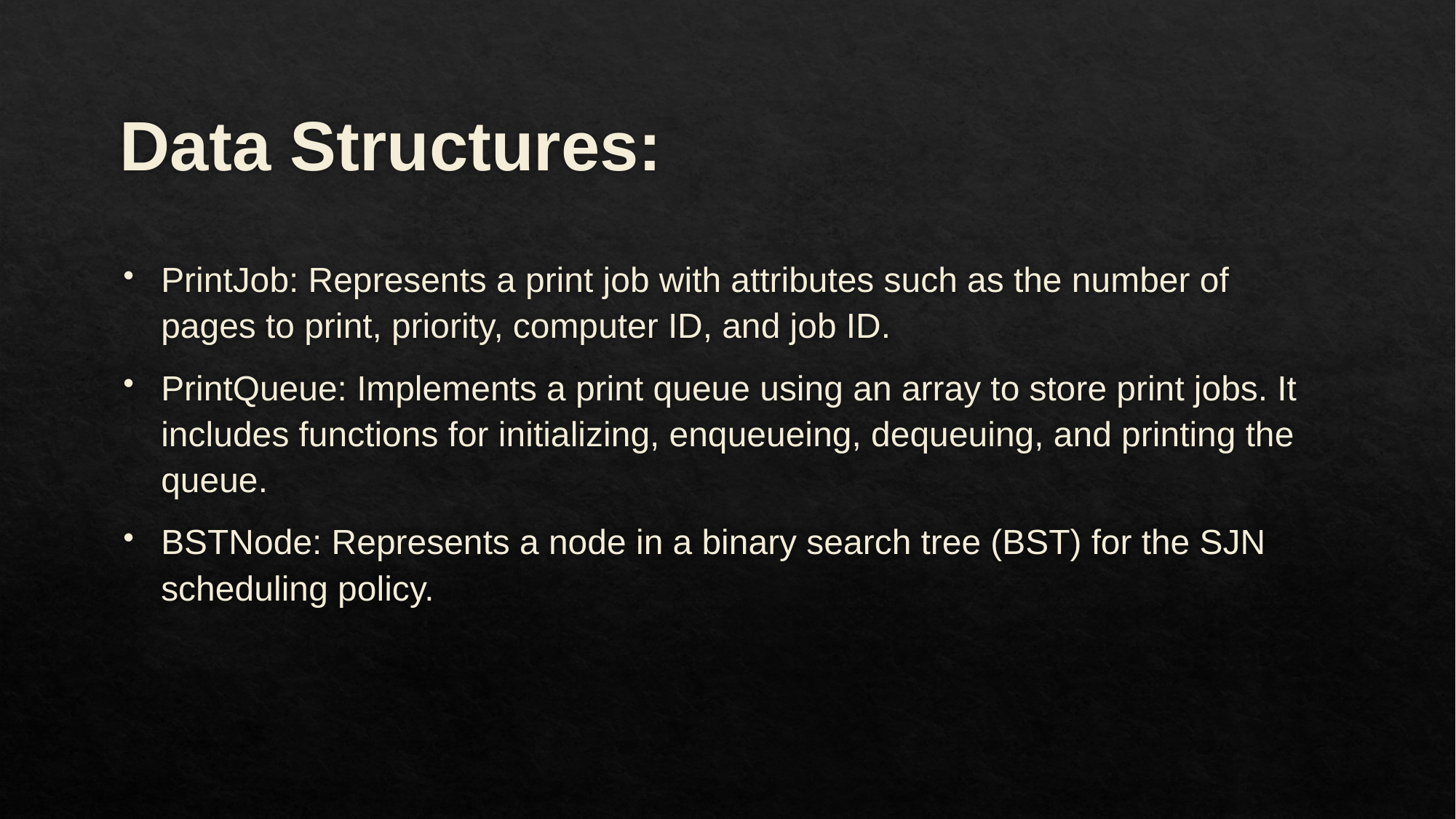

# Data Structures:
PrintJob: Represents a print job with attributes such as the number of pages to print, priority, computer ID, and job ID.
PrintQueue: Implements a print queue using an array to store print jobs. It includes functions for initializing, enqueueing, dequeuing, and printing the queue.
BSTNode: Represents a node in a binary search tree (BST) for the SJN scheduling policy.